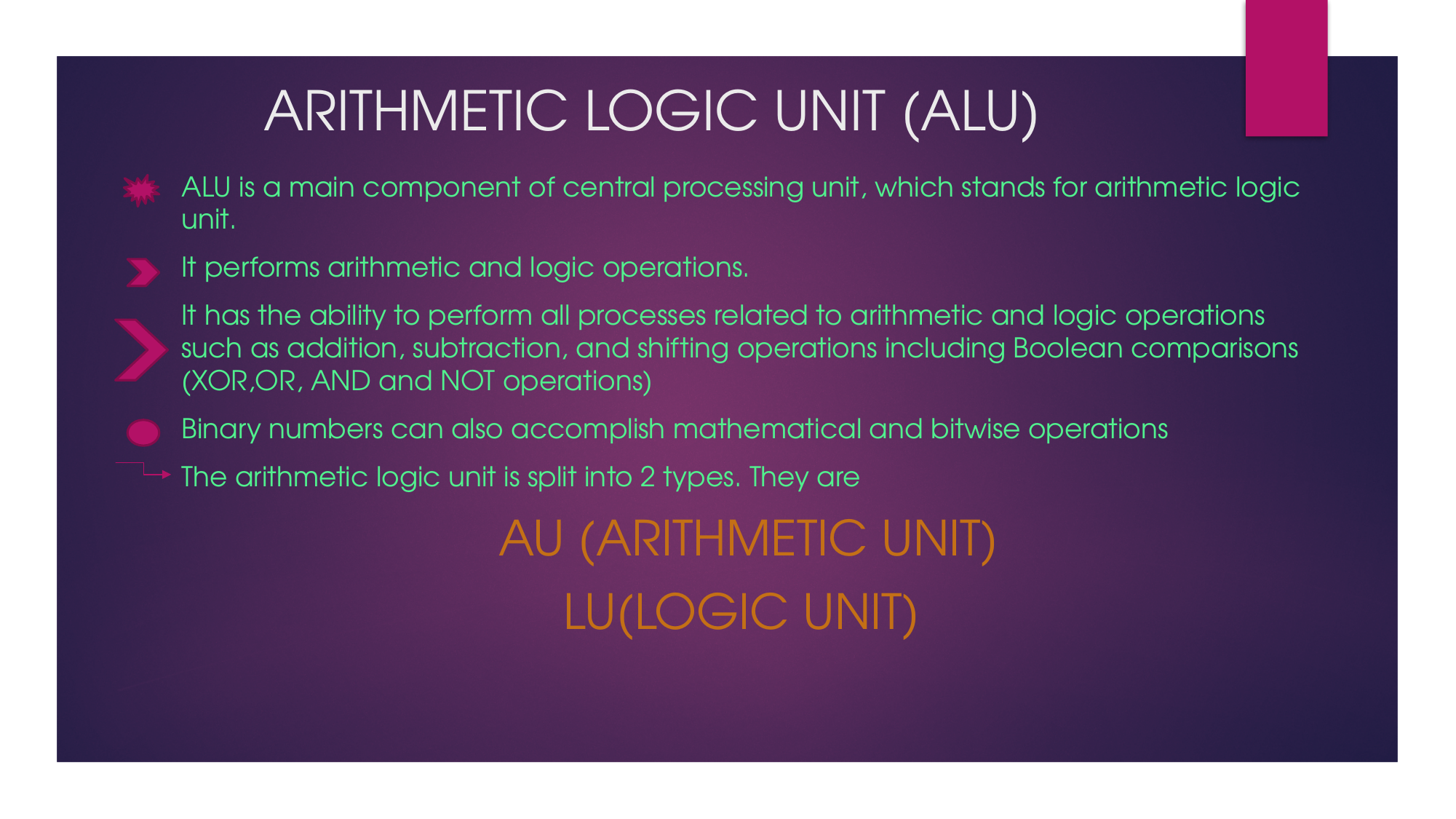

# ARITHMETIC LOGIC UNIT (ALU)
ALU is a main component of central processing unit, which stands for arithmetic logic unit.
It performs arithmetic and logic operations.
It has the ability to perform all processes related to arithmetic and logic operations such as addition, subtraction, and shifting operations including Boolean comparisons (XOR,OR, AND and NOT operations)
Binary numbers can also accomplish mathematical and bitwise operations
The arithmetic logic unit is split into 2 types. They are
 AU (ARITHMETIC UNIT)
LU(LOGIC UNIT)